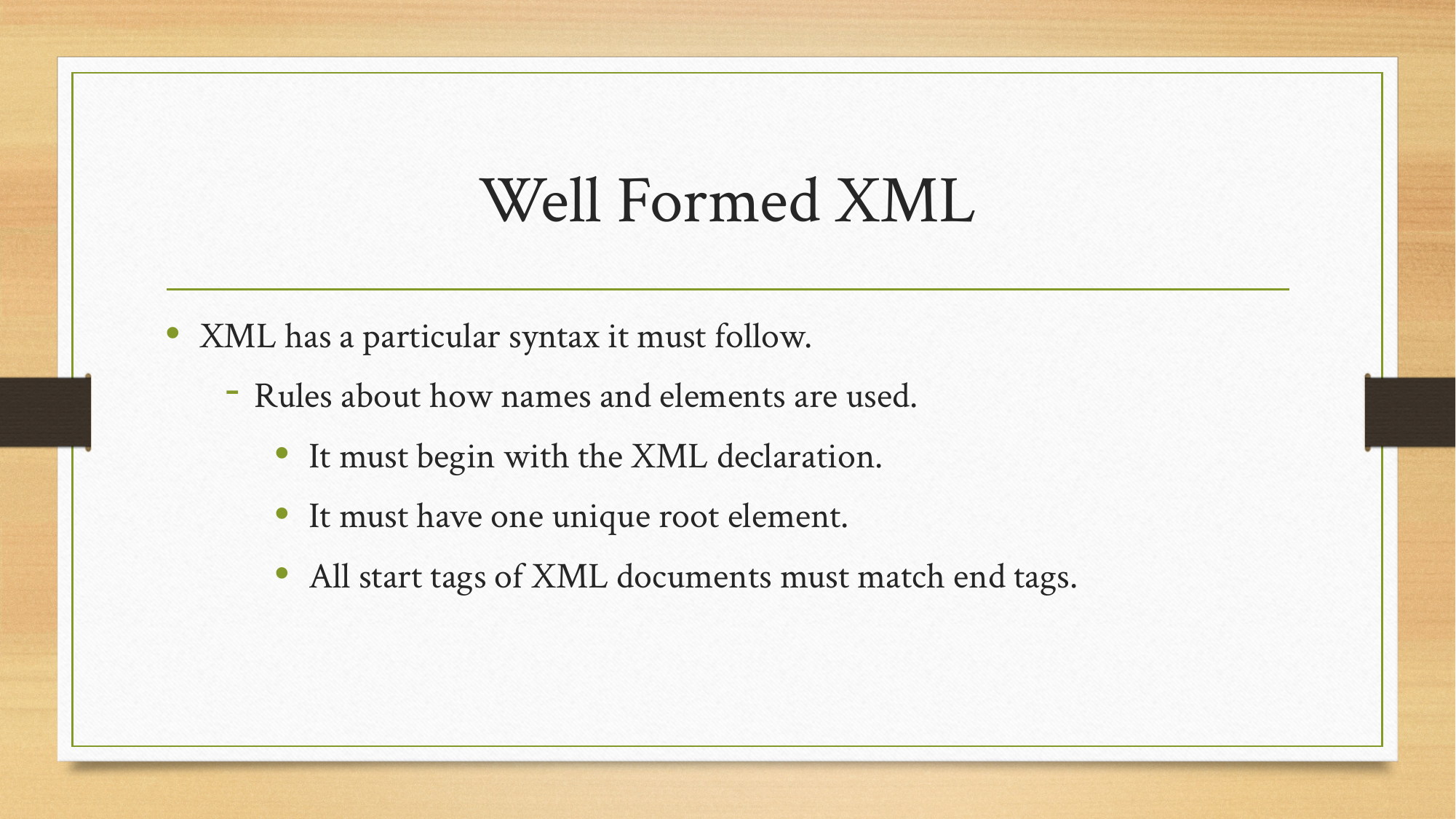

# Well Formed XML
XML has a particular syntax it must follow.
Rules about how names and elements are used.
It must begin with the XML declaration.
It must have one unique root element.
All start tags of XML documents must match end tags.